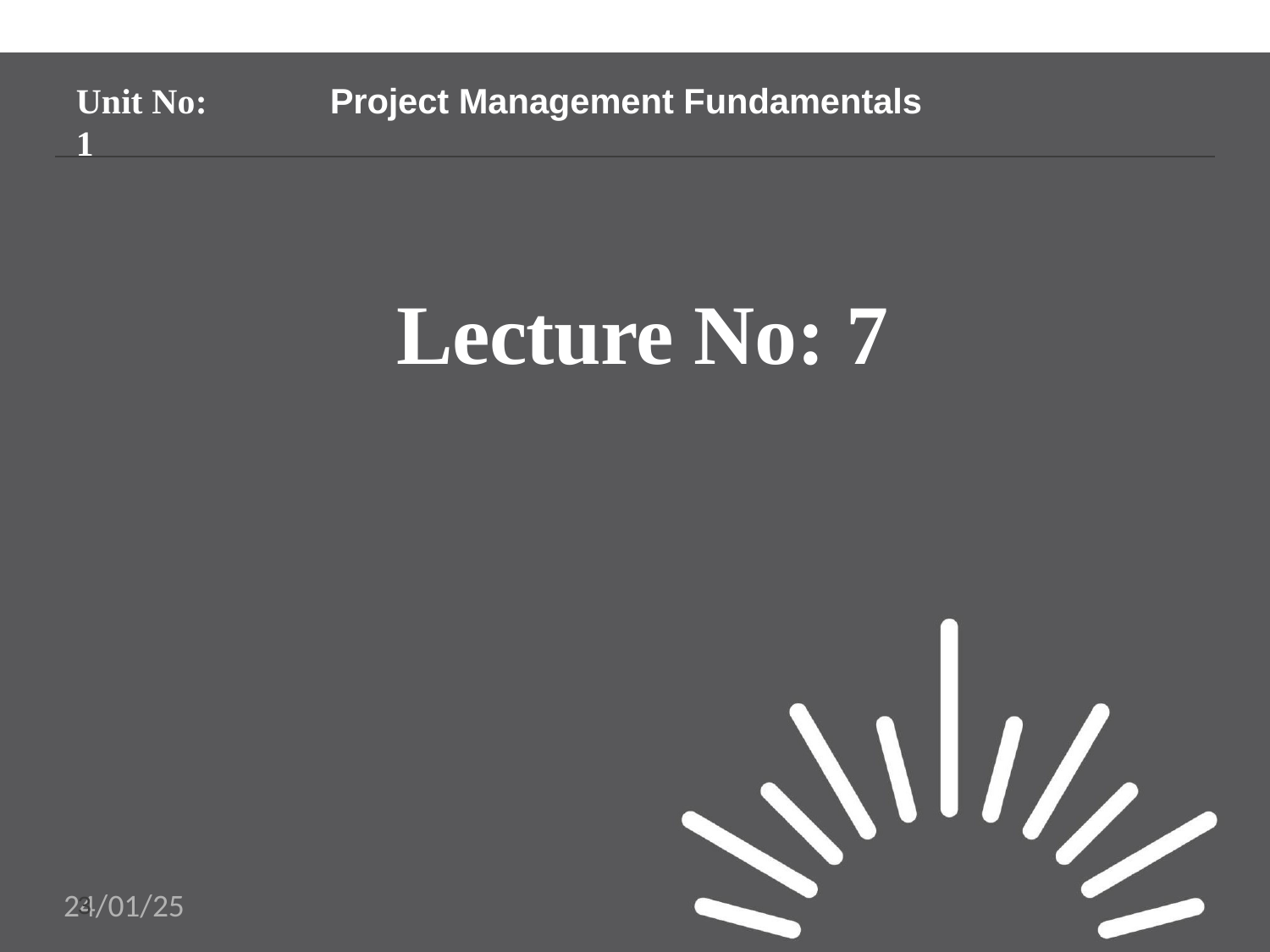

# Unit No: 1
Project Management Fundamentals

Lecture No: 7
24/01/25
Week-3 project Initiation
3